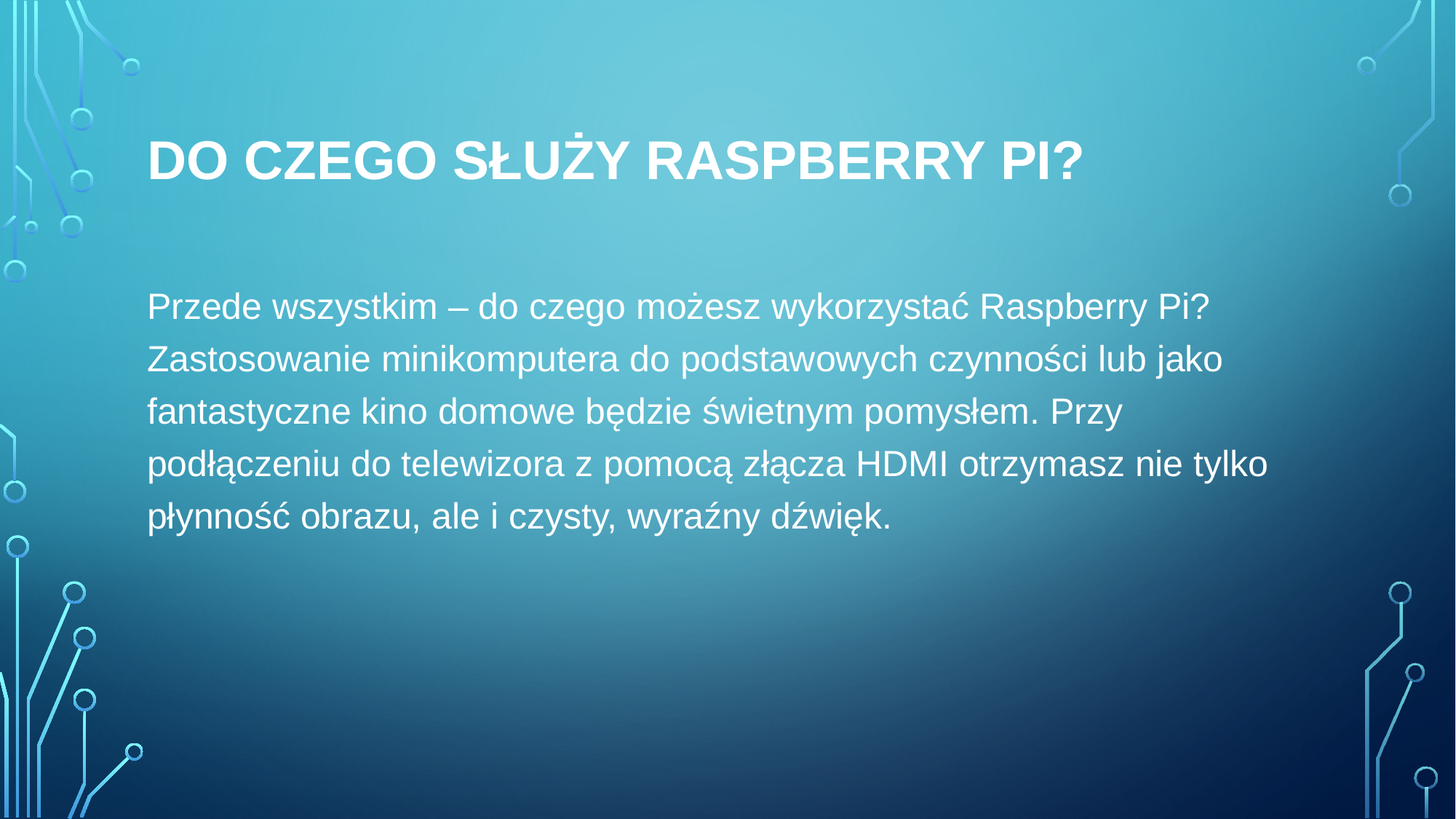

# Do czego służy Raspberry Pi?
Przede wszystkim – do czego możesz wykorzystać Raspberry Pi? Zastosowanie minikomputera do podstawowych czynności lub jako fantastyczne kino domowe będzie świetnym pomysłem. Przy podłączeniu do telewizora z pomocą złącza HDMI otrzymasz nie tylko płynność obrazu, ale i czysty, wyraźny dźwięk.